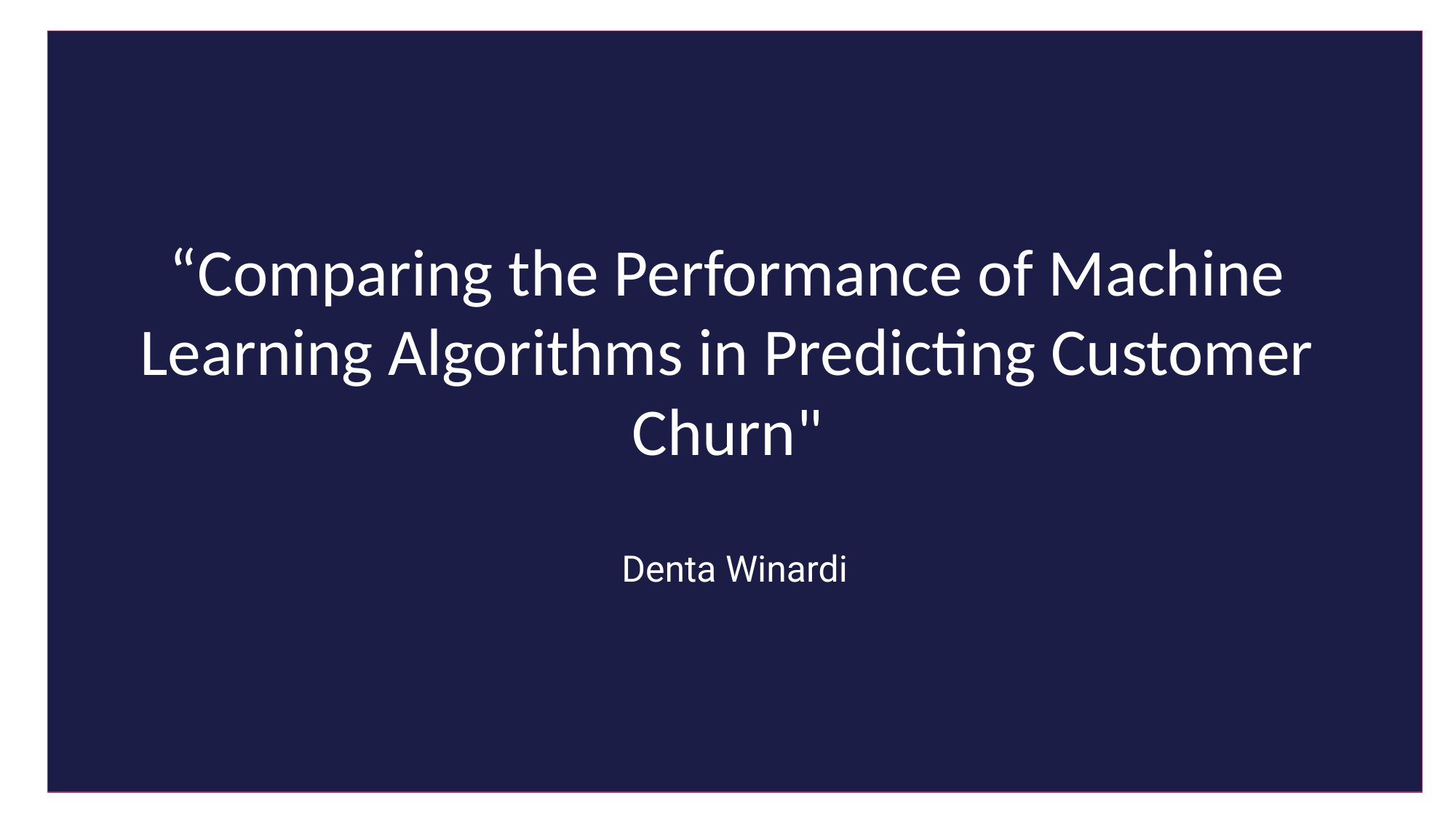

“Comparing the Performance of Machine Learning Algorithms in Predicting Customer Churn"
Denta Winardi